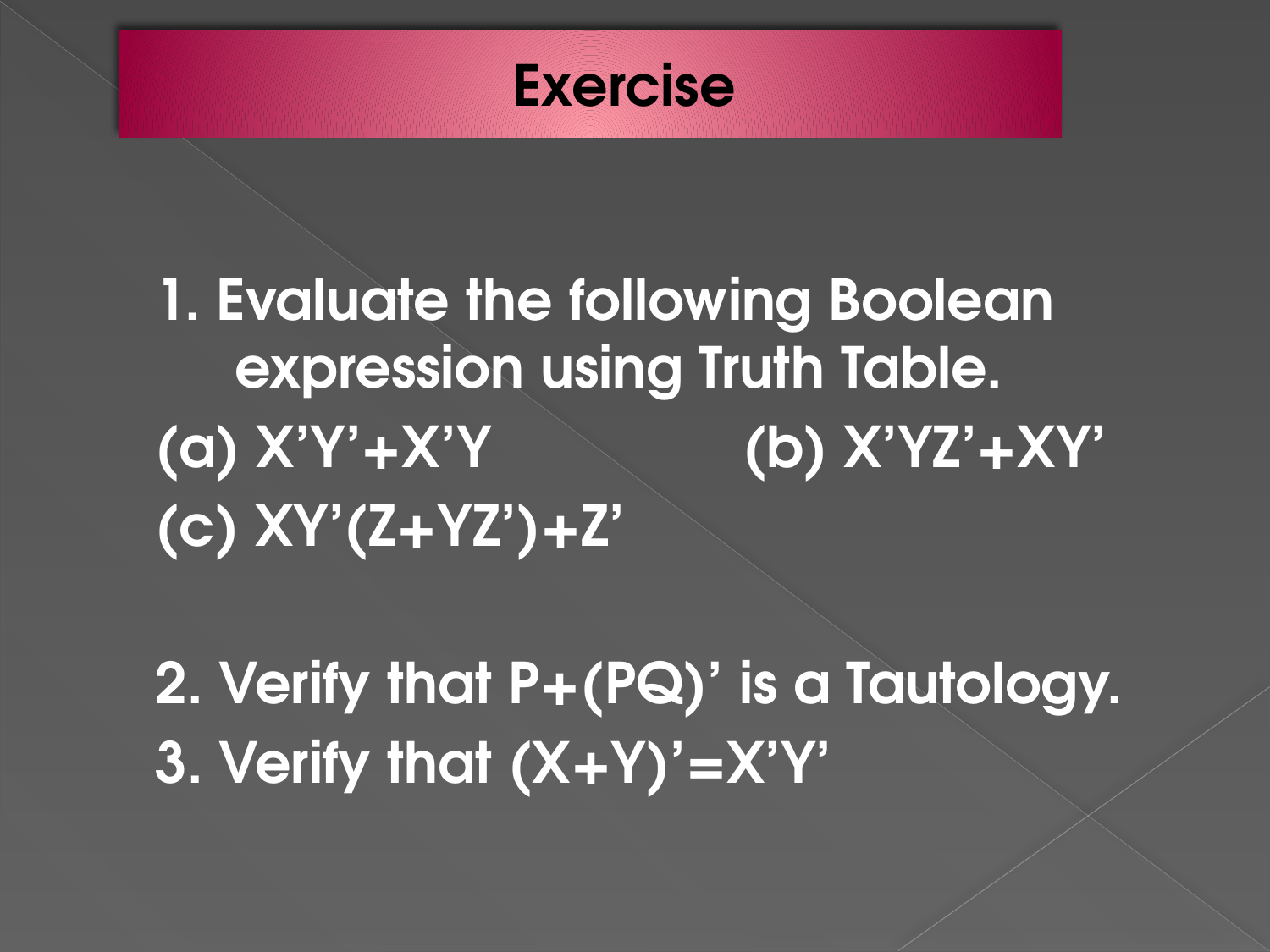

# Exercise
1. Evaluate the following Boolean expression using Truth Table.
(a) X’Y’+X’Y		(b) X’YZ’+XY’
(c) XY’(Z+YZ’)+Z’

2. Verify that P+(PQ)’ is a Tautology.
3. Verify that (X+Y)’=X’Y’